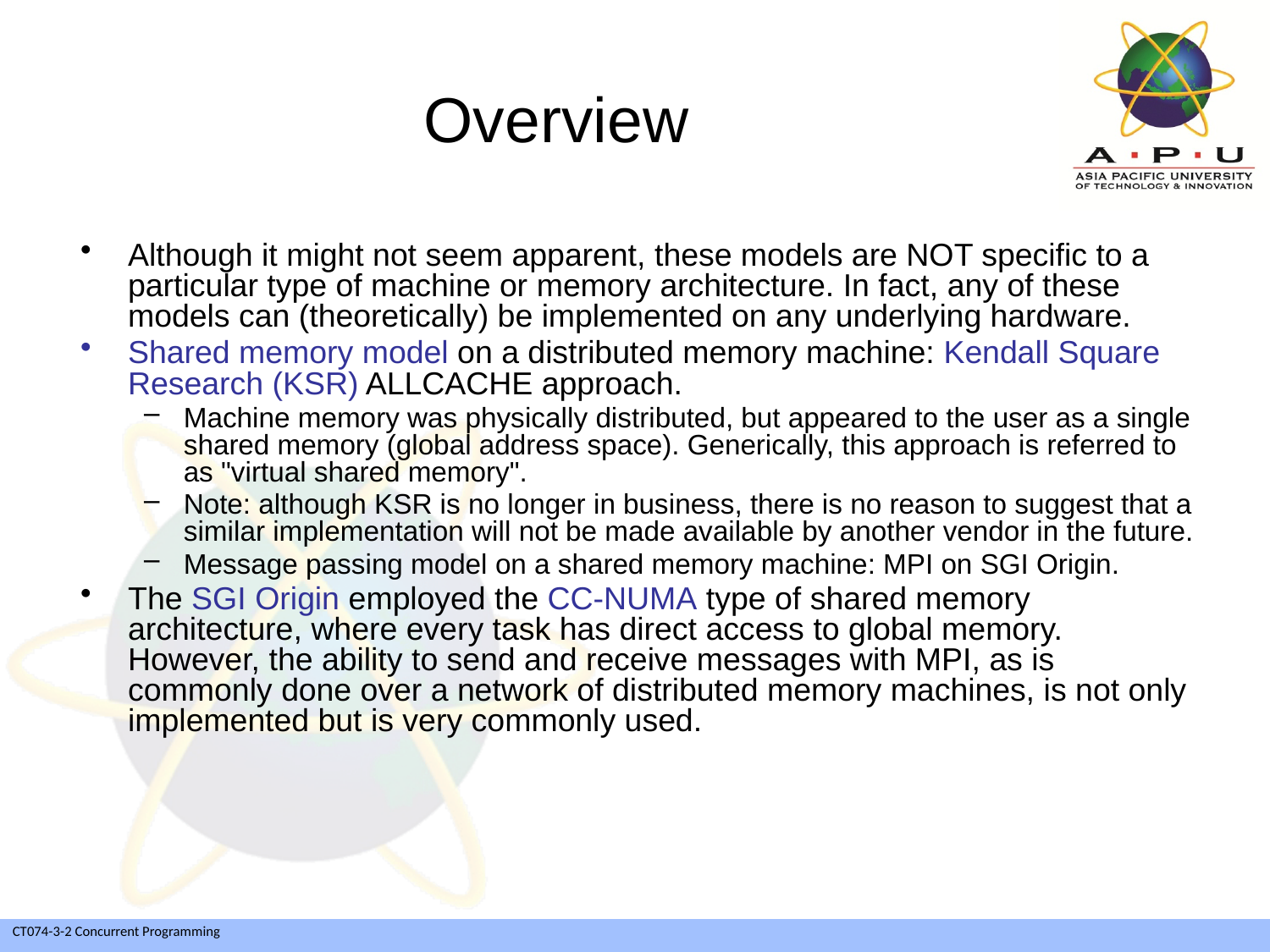

# Overview
Although it might not seem apparent, these models are NOT specific to a particular type of machine or memory architecture. In fact, any of these models can (theoretically) be implemented on any underlying hardware.
Shared memory model on a distributed memory machine: Kendall Square Research (KSR) ALLCACHE approach.
Machine memory was physically distributed, but appeared to the user as a single shared memory (global address space). Generically, this approach is referred to as "virtual shared memory".
Note: although KSR is no longer in business, there is no reason to suggest that a similar implementation will not be made available by another vendor in the future.
Message passing model on a shared memory machine: MPI on SGI Origin.
The SGI Origin employed the CC-NUMA type of shared memory architecture, where every task has direct access to global memory. However, the ability to send and receive messages with MPI, as is commonly done over a network of distributed memory machines, is not only implemented but is very commonly used.